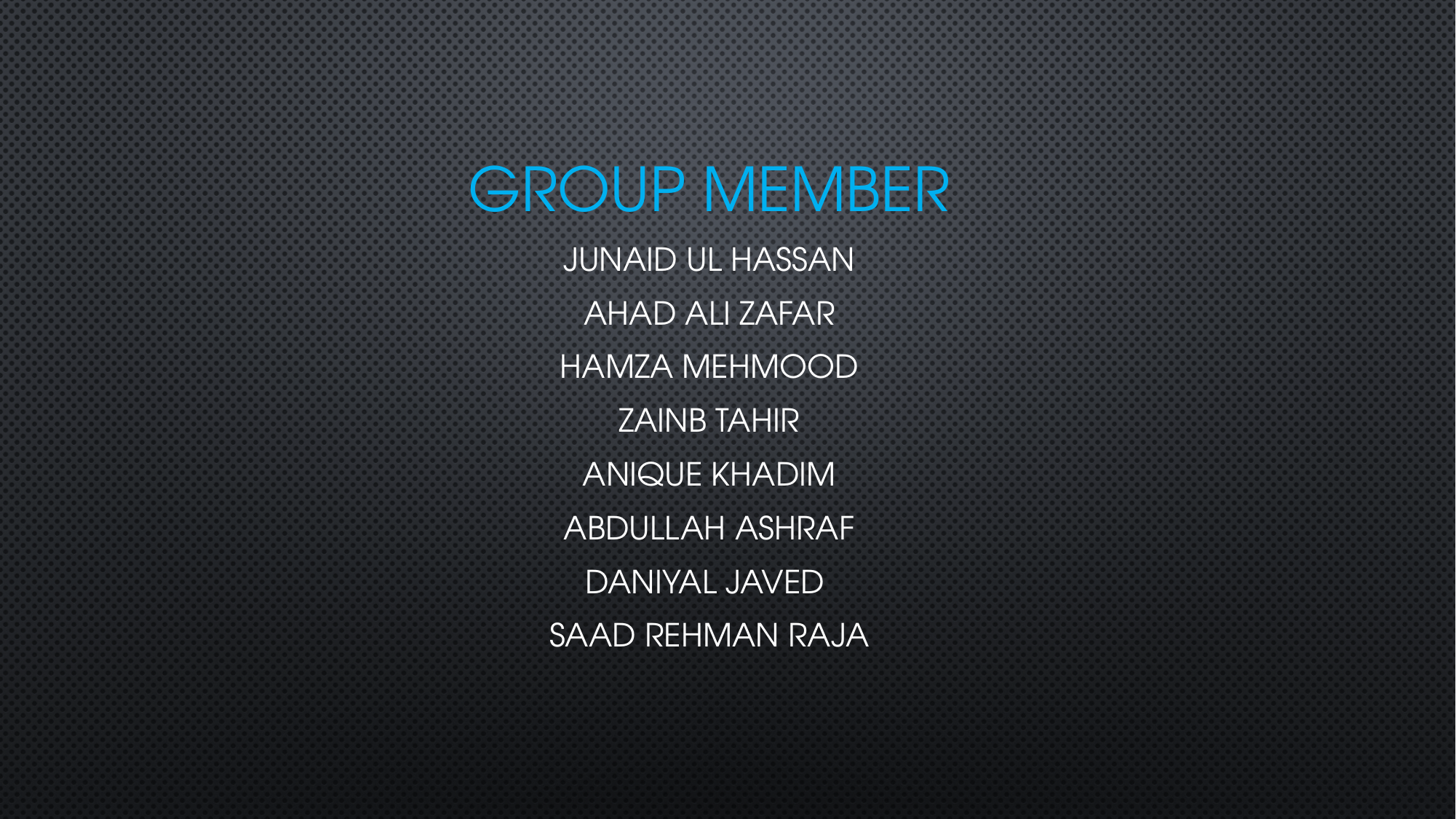

Group member
Junaid ul Hassan
Ahad ali Zafar
Hamza mehmood
Zainb tahir
Anique khadim
Abdullah ashraf
Daniyal javed
Saad rehman raja